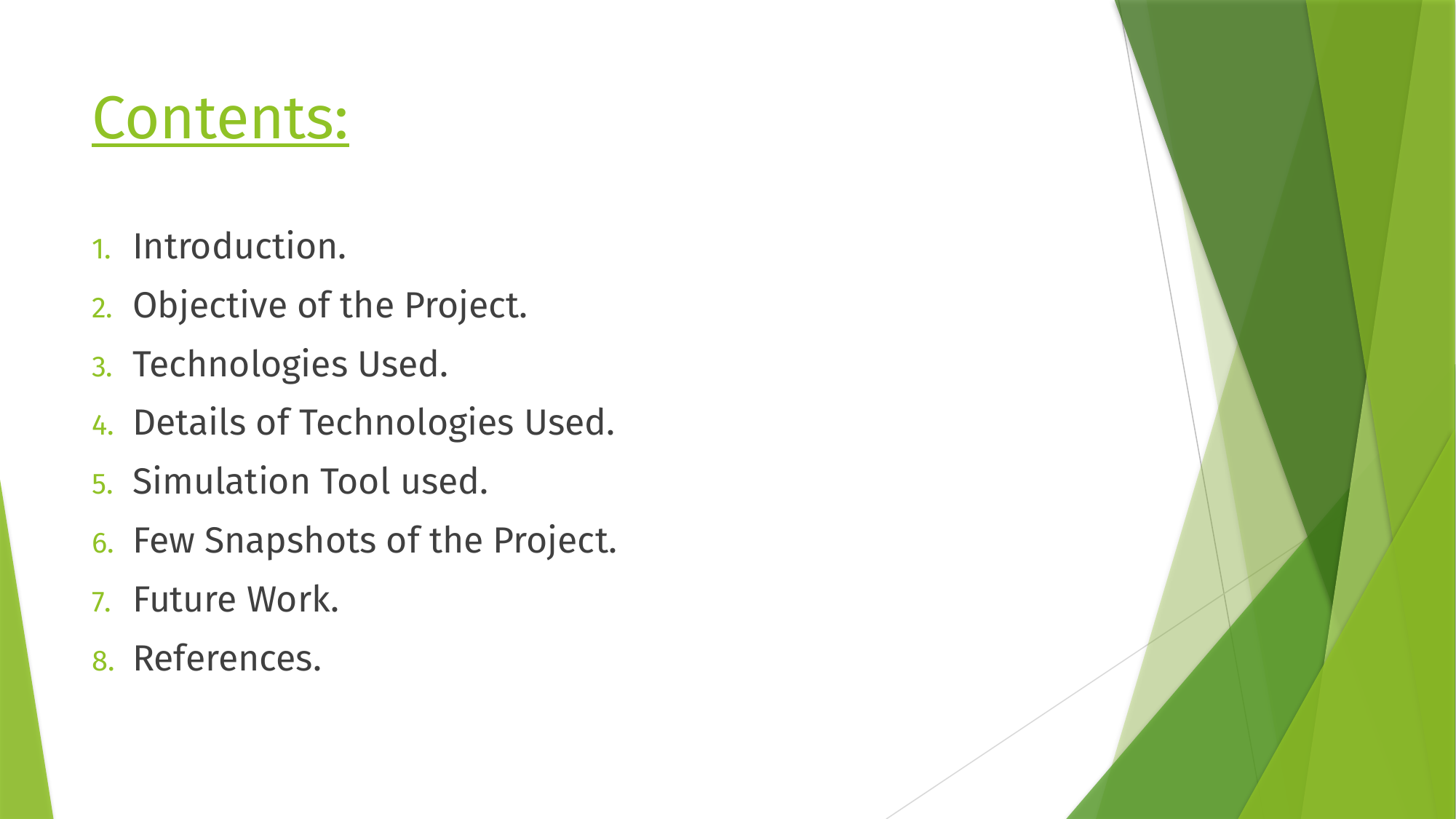

# Contents:
Introduction.
Objective of the Project.
Technologies Used.
Details of Technologies Used.
Simulation Tool used.
Few Snapshots of the Project.
Future Work.
References.